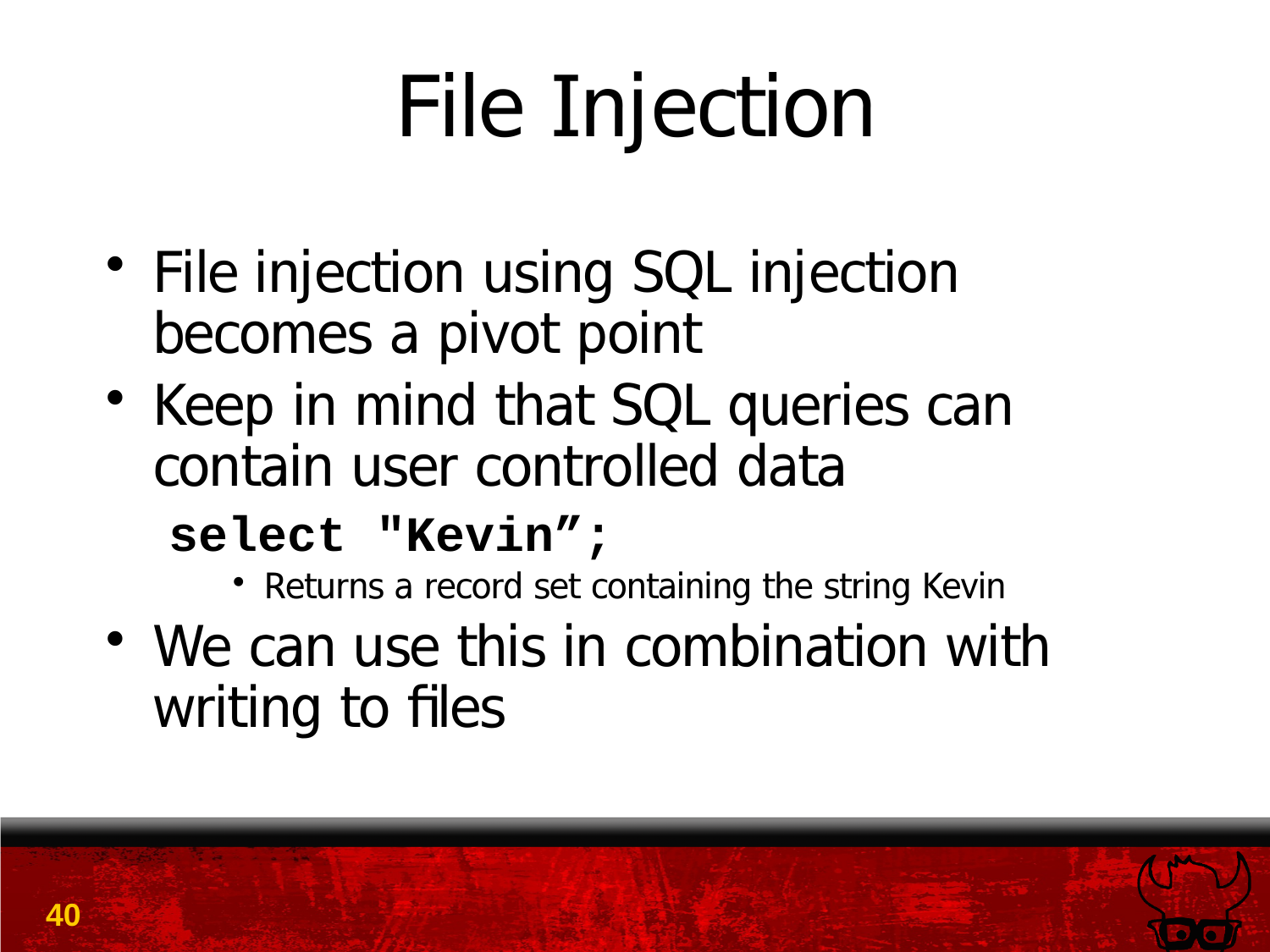

# File Injection
File injection using SQL injection becomes a pivot point
Keep in mind that SQL queries can contain user controlled data
select "Kevin”;
Returns a record set containing the string Kevin
We can use this in combination with writing to files